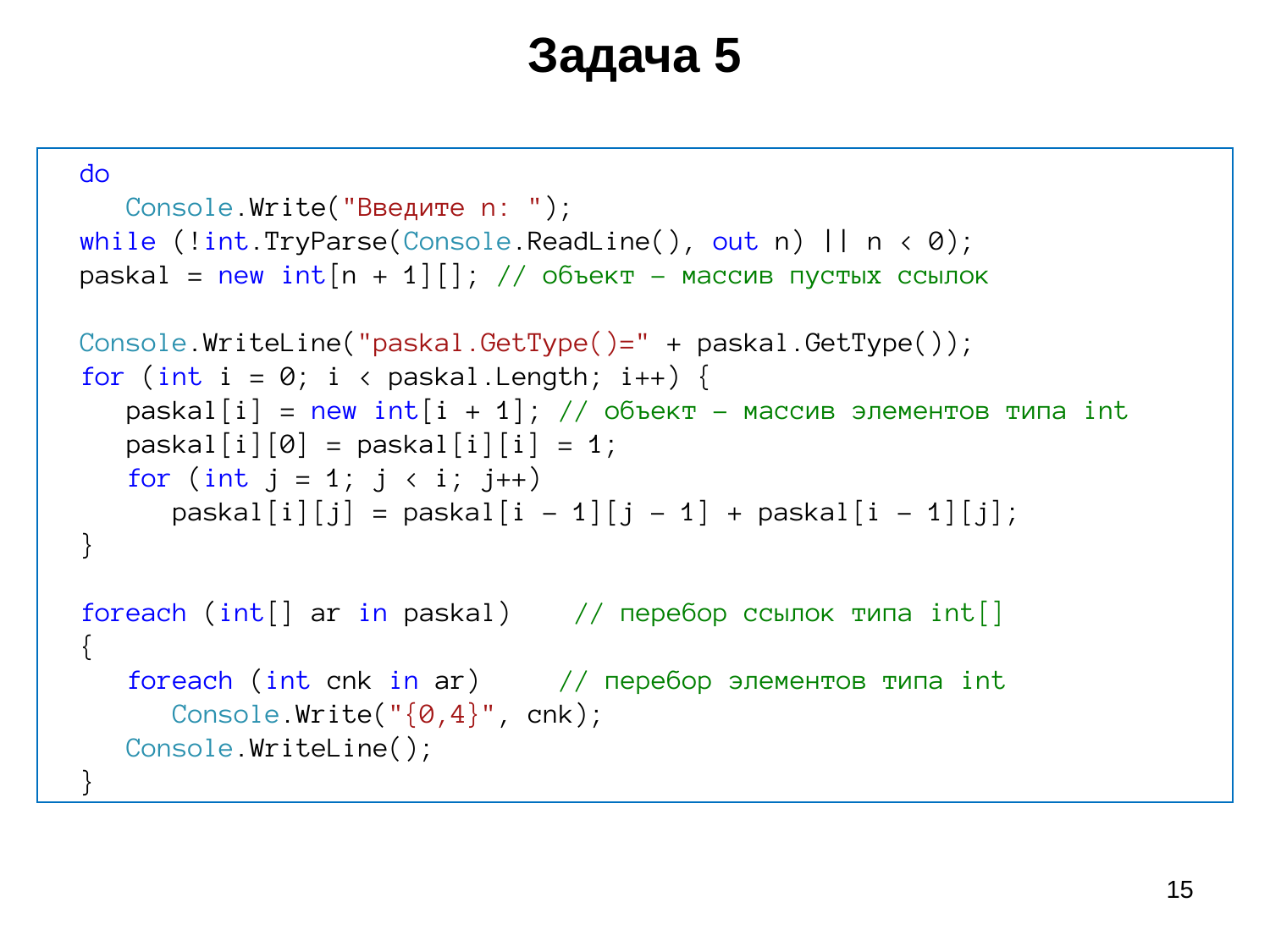

# Задача 5
  do
     Console.Write("Введите n: ");
  while (!int.TryParse(Console.ReadLine(), out n) || n < 0);
  paskal = new int[n + 1][]; // объект - массив пустых ссылок

  Console.WriteLine("paskal.GetType()=" + paskal.GetType());
  for (int i = 0; i < paskal.Length; i++) {
     paskal[i] = new int[i + 1]; // объект - массив элементов типа int
     paskal[i][0] = paskal[i][i] = 1;
     for (int j = 1; j < i; j++)
        paskal[i][j] = paskal[i - 1][j - 1] + paskal[i - 1][j];
  }

  foreach (int[] ar in paskal)    // перебор ссылок типа int[]
  {
     foreach (int cnk in ar)     // перебор элементов типа int
        Console.Write("{0,4}", cnk);
     Console.WriteLine();
  }
15